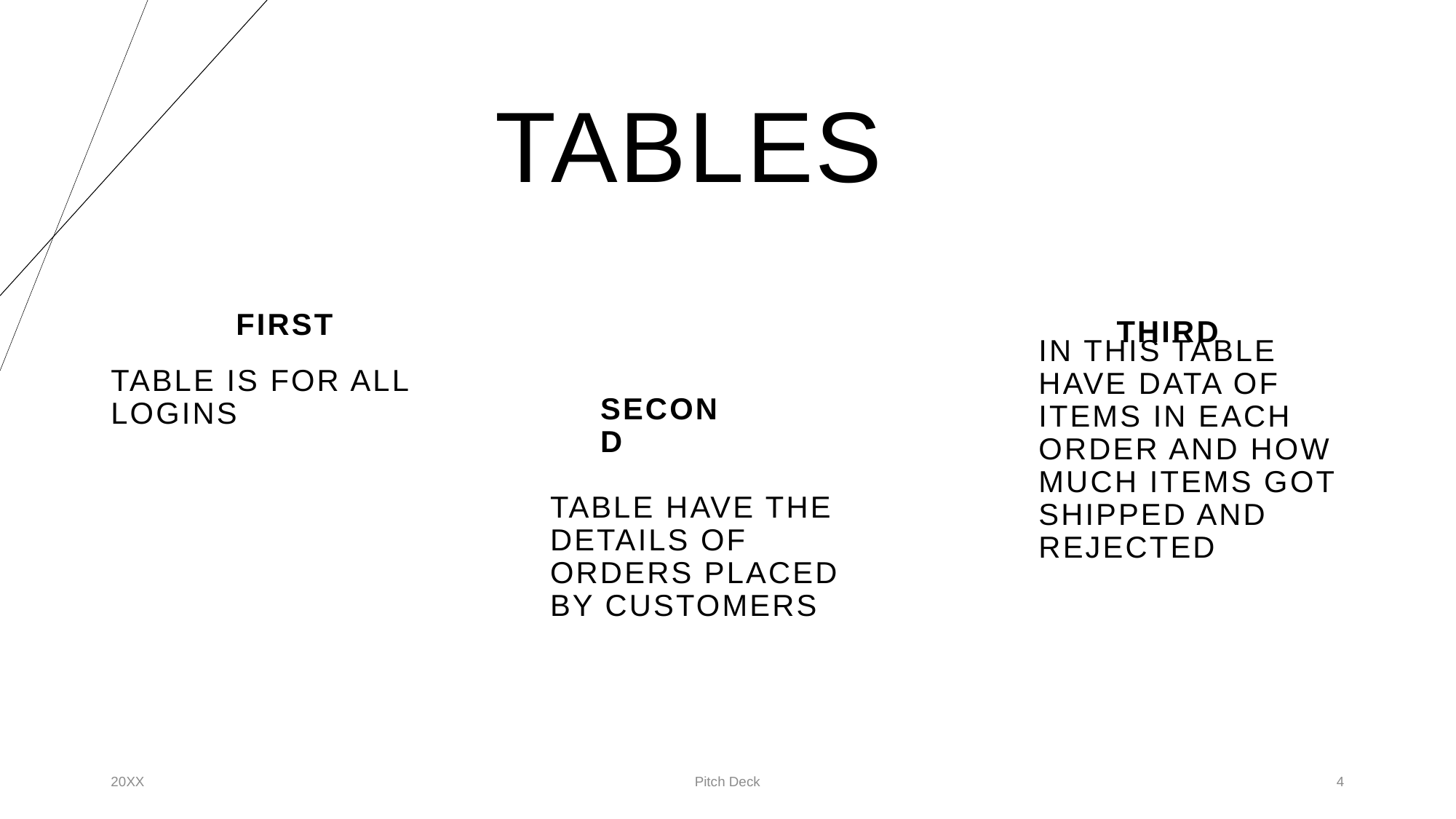

# Tables
First
Third
table is for all logins
In this table have data of items in each order and how much items got shipped and rejected
Second
Table have the details of orders placed by Customers
20XX
Pitch Deck
4